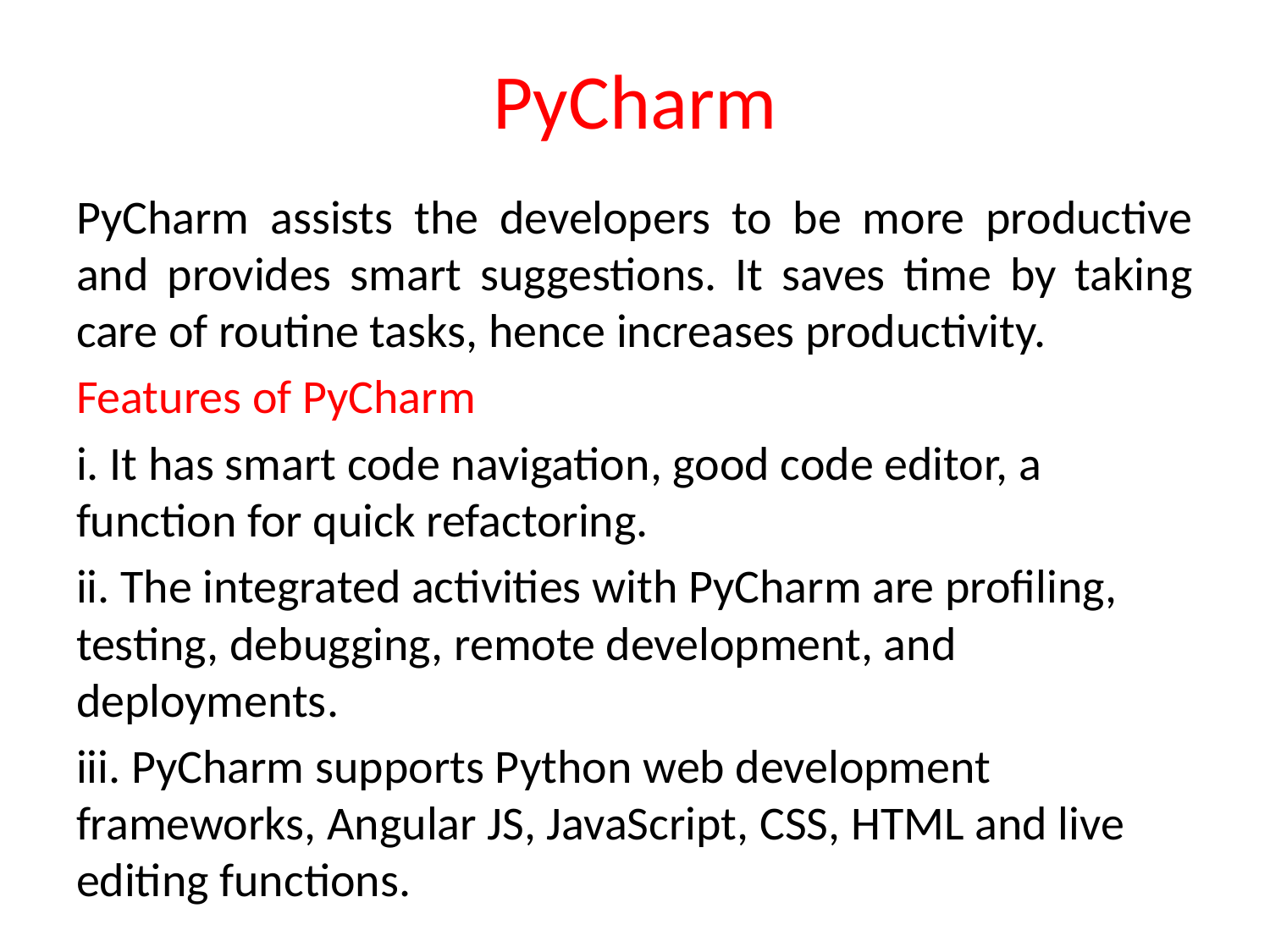

# PyCharm
PyCharm assists the developers to be more productive and provides smart suggestions. It saves time by taking care of routine tasks, hence increases productivity.
Features of PyCharm
i. It has smart code navigation, good code editor, a function for quick refactoring.
ii. The integrated activities with PyCharm are profiling, testing, debugging, remote development, and deployments.
iii. PyCharm supports Python web development frameworks, Angular JS, JavaScript, CSS, HTML and live editing functions.